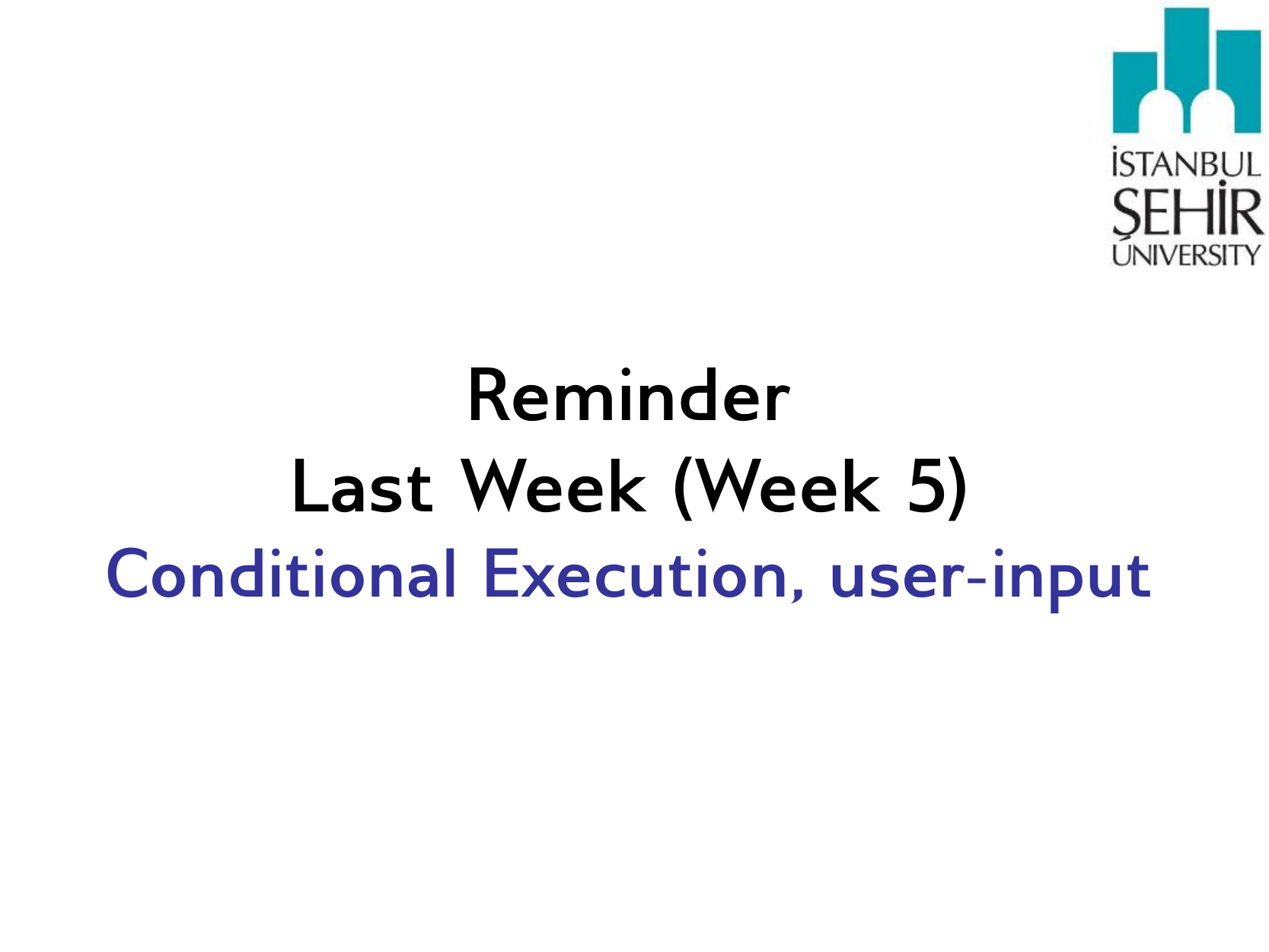

# Reminder Last Week (Week 5) Conditional Execution, user-input